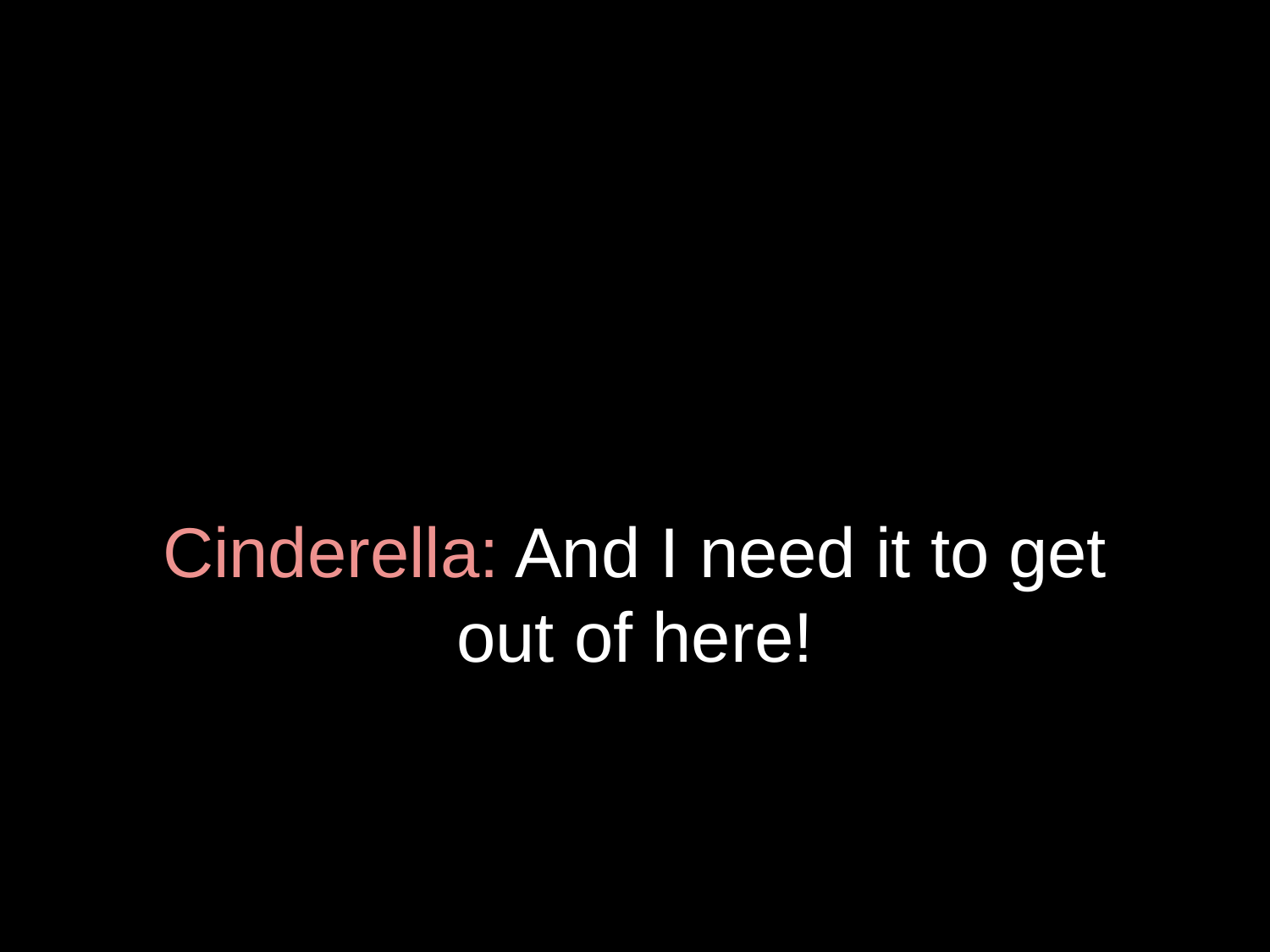

# Cinderella: And I need it to get out of here!